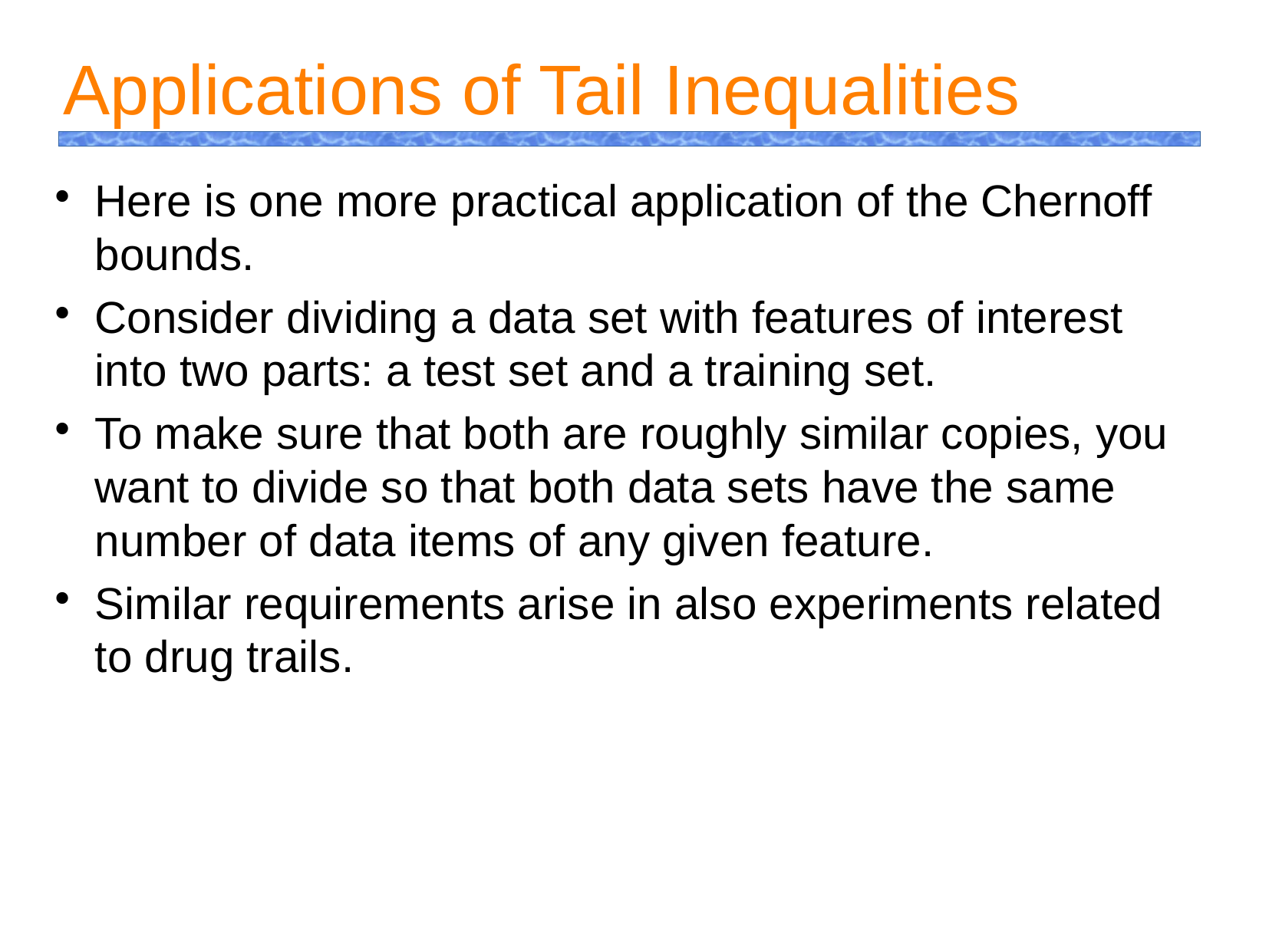

Applications of Tail Inequalities
Here is one more practical application of the Chernoff bounds.
Consider dividing a data set with features of interest into two parts: a test set and a training set.
To make sure that both are roughly similar copies, you want to divide so that both data sets have the same number of data items of any given feature.
Similar requirements arise in also experiments related to drug trails.